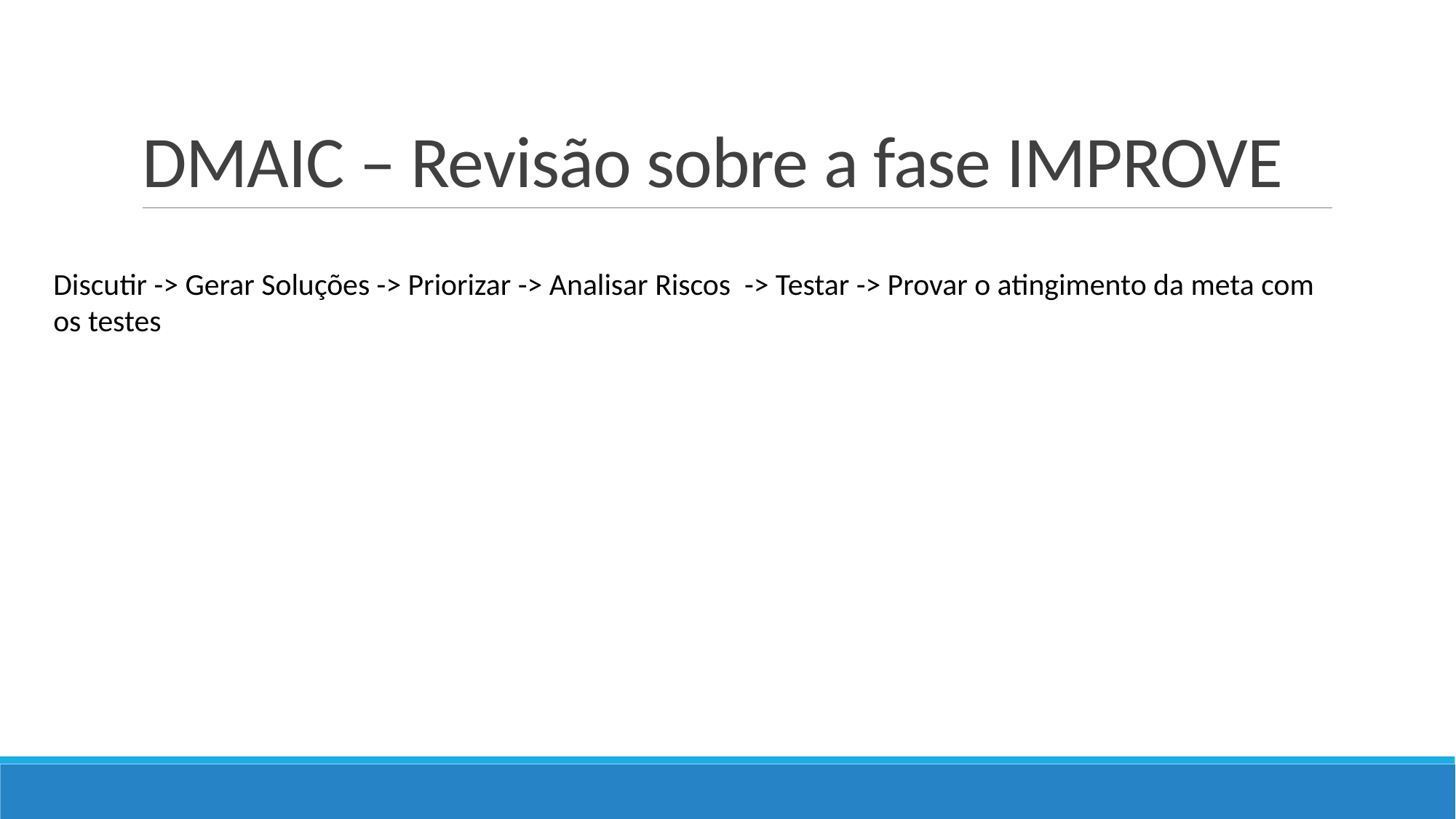

# DMAIC – Revisão sobre a fase IMPROVE
Discutir -> Gerar Soluções -> Priorizar -> Analisar Riscos  -> Testar -> Provar o atingimento da meta com os testes